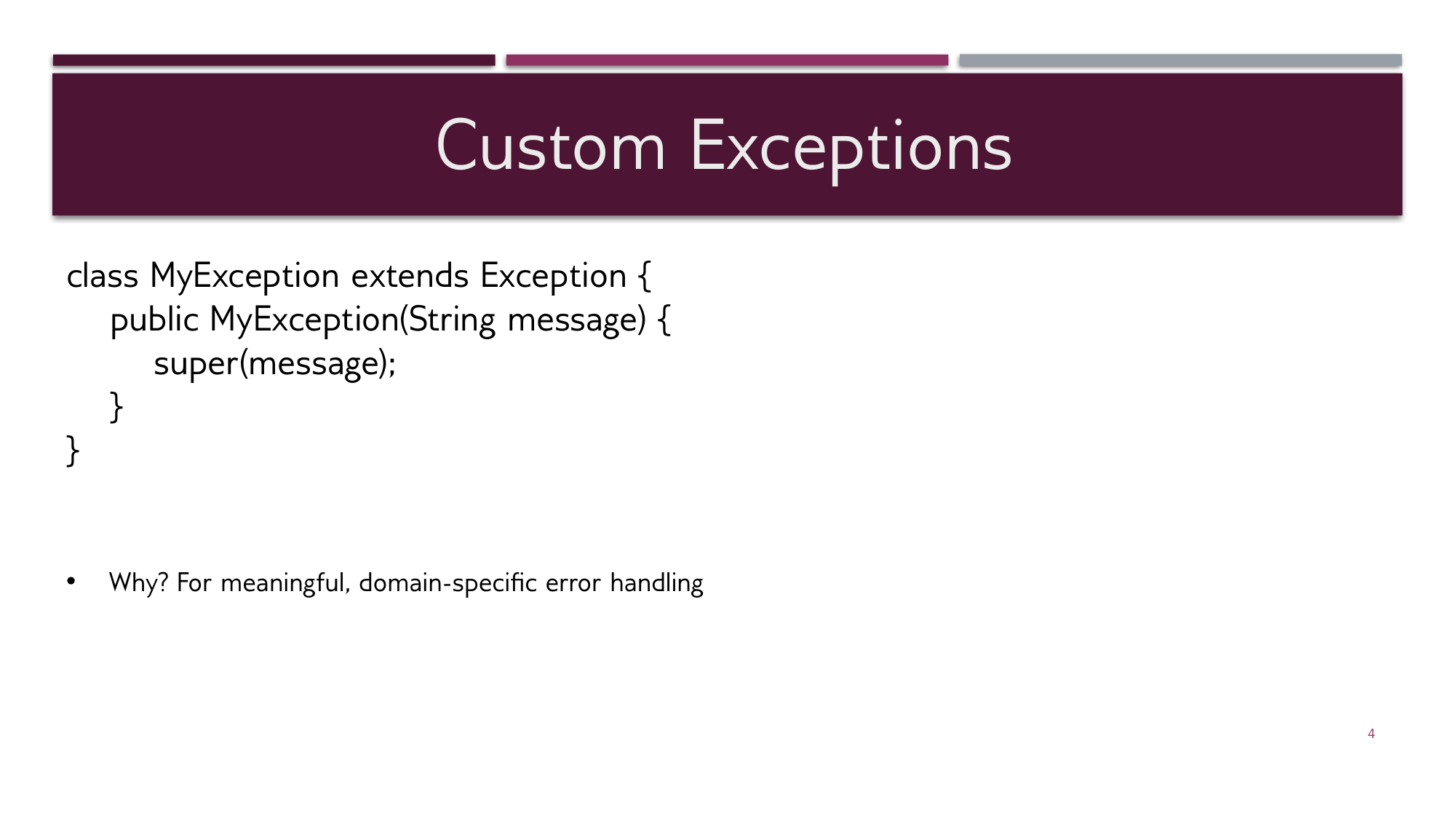

Custom Exceptions
class MyException extends Exception {
    public MyException(String message) {
        super(message);
    }
}
 Why? For meaningful, domain-specific error handling
4